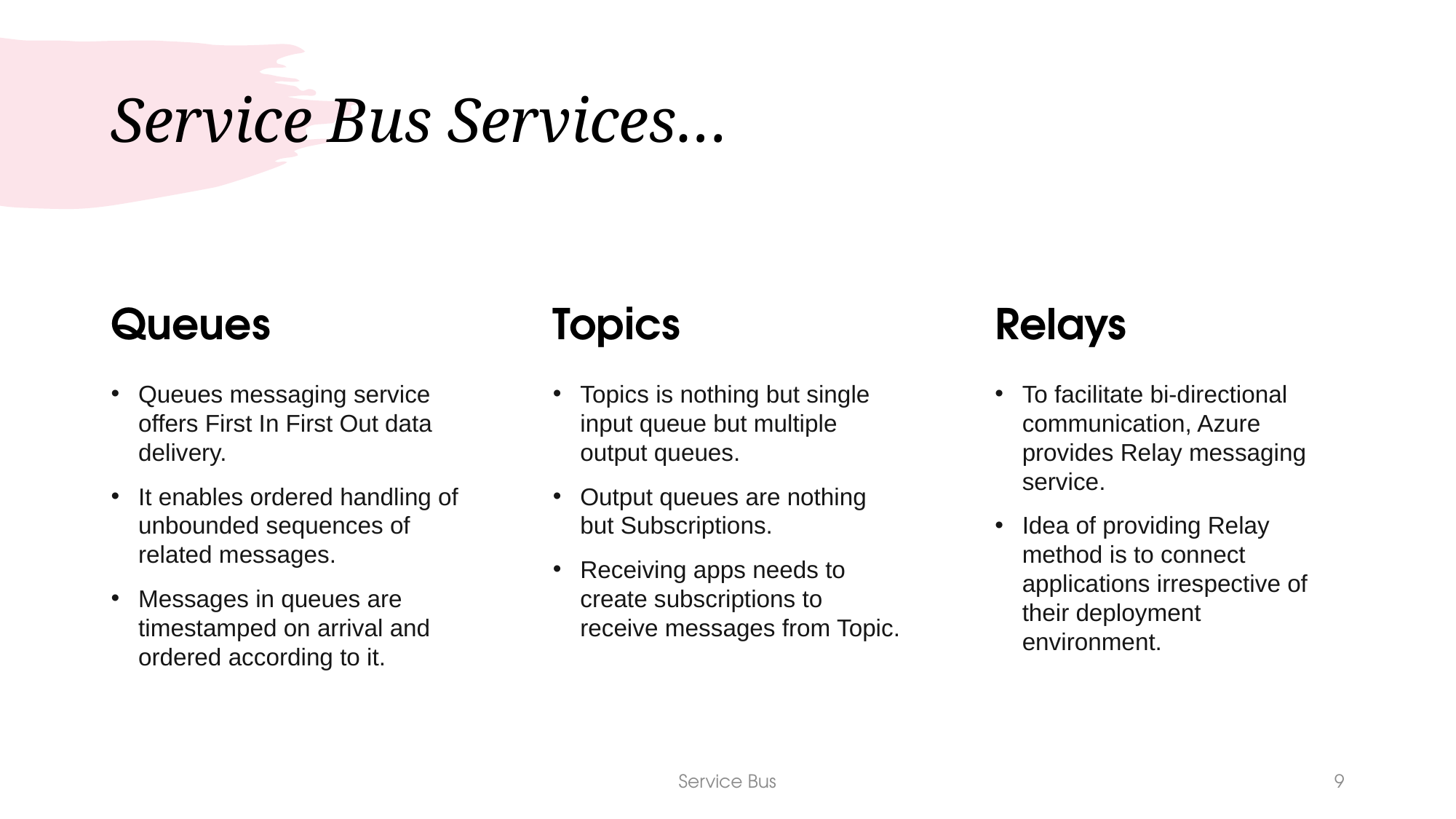

# Service Bus Services…
Queues
Topics
Relays
Queues messaging service offers First In First Out data delivery.
It enables ordered handling of unbounded sequences of related messages.
Messages in queues are timestamped on arrival and ordered according to it.
Topics is nothing but single input queue but multiple output queues.
Output queues are nothing but Subscriptions.
Receiving apps needs to create subscriptions to receive messages from Topic.
To facilitate bi-directional communication, Azure provides Relay messaging service.
Idea of providing Relay method is to connect applications irrespective of their deployment environment.
Service Bus
9